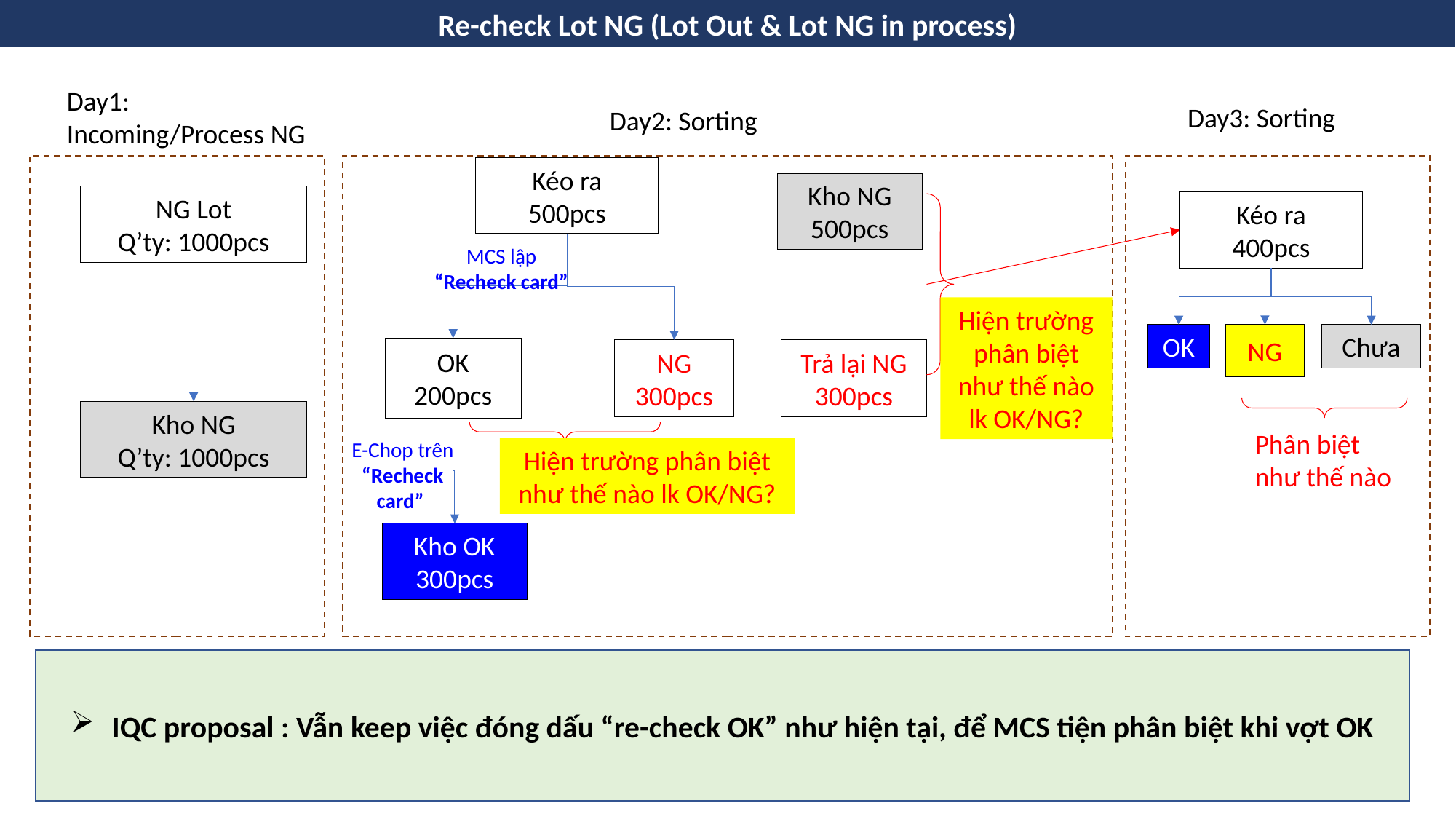

Re-check Lot NG (Lot Out & Lot NG in process)
Day1: Incoming/Process NG
Day3: Sorting
Day2: Sorting

Kéo ra
500pcs
Kho NG
500pcs
NG Lot
Q’ty: 1000pcs
Kéo ra
400pcs

MCS lập “Recheck card”
Hiện trường phân biệt như thế nào lk OK/NG?
NG
OK
Chưa

OK
200pcs
NG
300pcs
Trả lại NG
300pcs
Kho NG
Q’ty: 1000pcs
Phân biệt như thế nào
E-Chop trên “Recheck card”
Hiện trường phân biệt như thế nào lk OK/NG?
Kho OK
300pcs
IQC proposal : Vẫn keep việc đóng dấu “re-check OK” như hiện tại, để MCS tiện phân biệt khi vợt OK